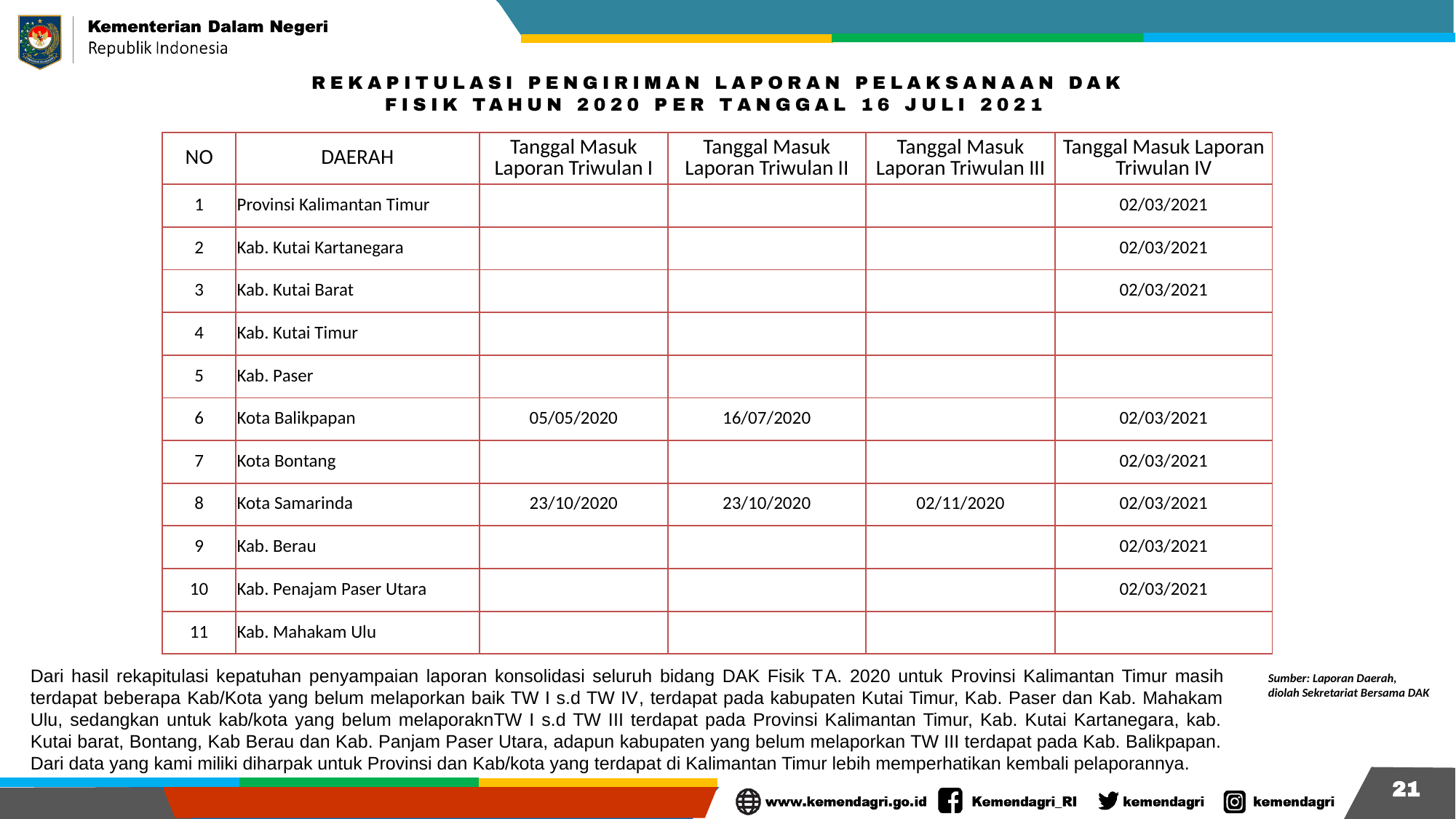

REKAPITULASI PENGIRIMAN LAPORAN PELAKSANAAN DAK FISIK TAHUN 2020 PER TANGGAL 16 JULI 2021

| NO | DAERAH | Tanggal Masuk Laporan Triwulan I | Tanggal Masuk Laporan Triwulan II | Tanggal Masuk Laporan Triwulan III | Tanggal Masuk Laporan Triwulan IV |
| --- | --- | --- | --- | --- | --- |
| 1 | Provinsi Kalimantan Timur |  |  |  | 02/03/2021 |
| 2 | Kab. Kutai Kartanegara |  |  |  | 02/03/2021 |
| 3 | Kab. Kutai Barat |  |  |  | 02/03/2021 |
| 4 | Kab. Kutai Timur |  |  |  |  |
| 5 | Kab. Paser |  |  |  |  |
| 6 | Kota Balikpapan | 05/05/2020 | 16/07/2020 |  | 02/03/2021 |
| 7 | Kota Bontang |  |  |  | 02/03/2021 |
| 8 | Kota Samarinda | 23/10/2020 | 23/10/2020 | 02/11/2020 | 02/03/2021 |
| 9 | Kab. Berau |  |  |  | 02/03/2021 |
| 10 | Kab. Penajam Paser Utara |  |  |  | 02/03/2021 |
| 11 | Kab. Mahakam Ulu |  |  |  |  |

Dari hasil rekapitulasi kepatuhan penyampaian laporan konsolidasi seluruh bidang DAK Fisik TA. 2020 untuk Provinsi Kalimantan Timur masih terdapat beberapa Kab/Kota yang belum melaporkan baik TW I s.d TW IV, terdapat pada kabupaten Kutai Timur, Kab. Paser dan Kab. Mahakam Ulu, sedangkan untuk kab/kota yang belum melaporaknTW I s.d TW III terdapat pada Provinsi Kalimantan Timur, Kab. Kutai Kartanegara, kab. Kutai barat, Bontang, Kab Berau dan Kab. Panjam Paser Utara, adapun kabupaten yang belum melaporkan TW III terdapat pada Kab. Balikpapan. Dari data yang kami miliki diharpak untuk Provinsi dan Kab/kota yang terdapat di Kalimantan Timur lebih memperhatikan kembali pelaporannya.
Sumber: Laporan Daerah,
diolah Sekretariat Bersama DAK

21